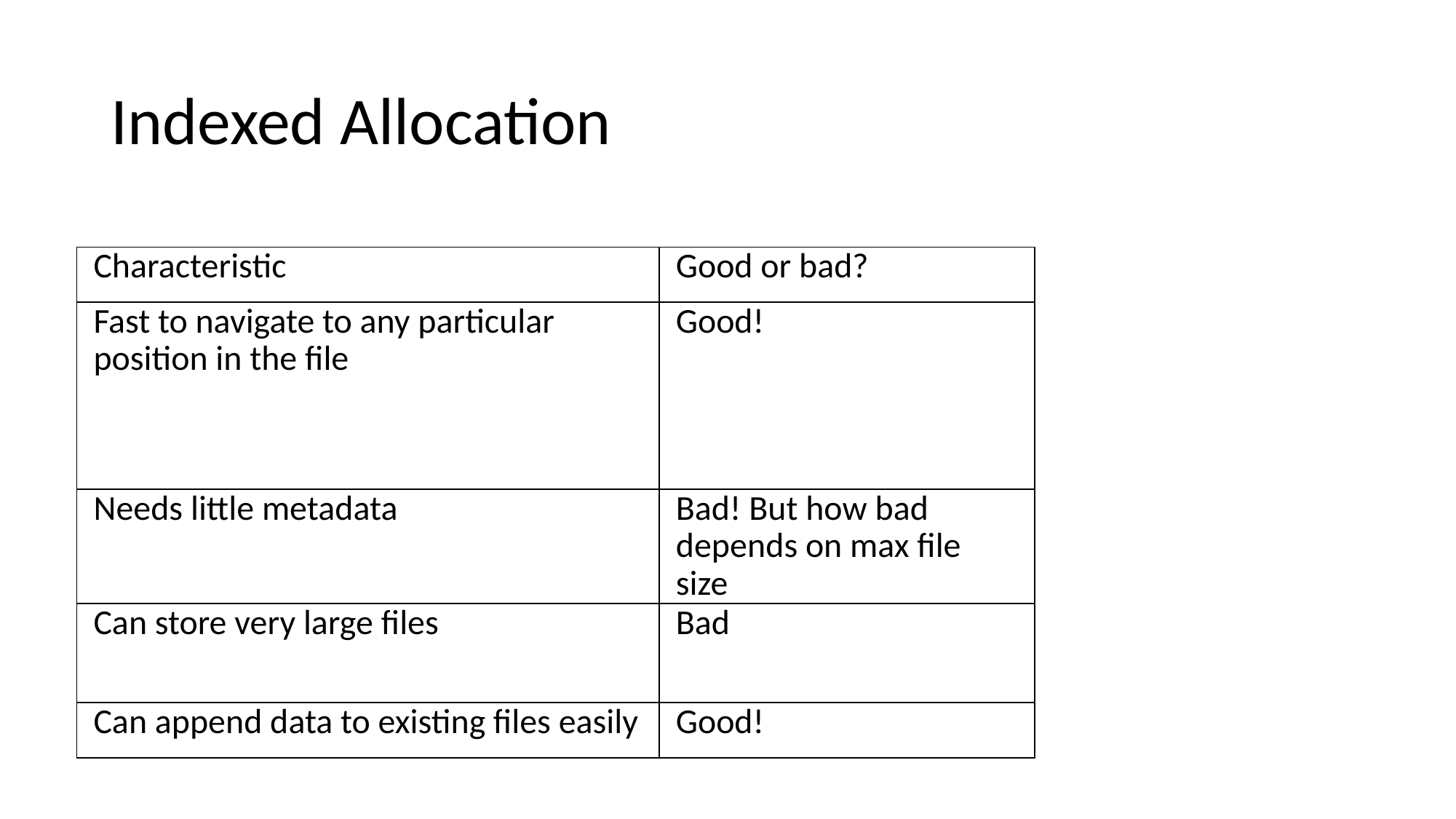

# Indexed Allocation
| Characteristic | Good or bad? |
| --- | --- |
| Fast to navigate to any particular position in the file | Good! |
| Needs little metadata | Bad! But how bad depends on max file size |
| Can store very large files | Bad |
| Can append data to existing files easily | Good! |